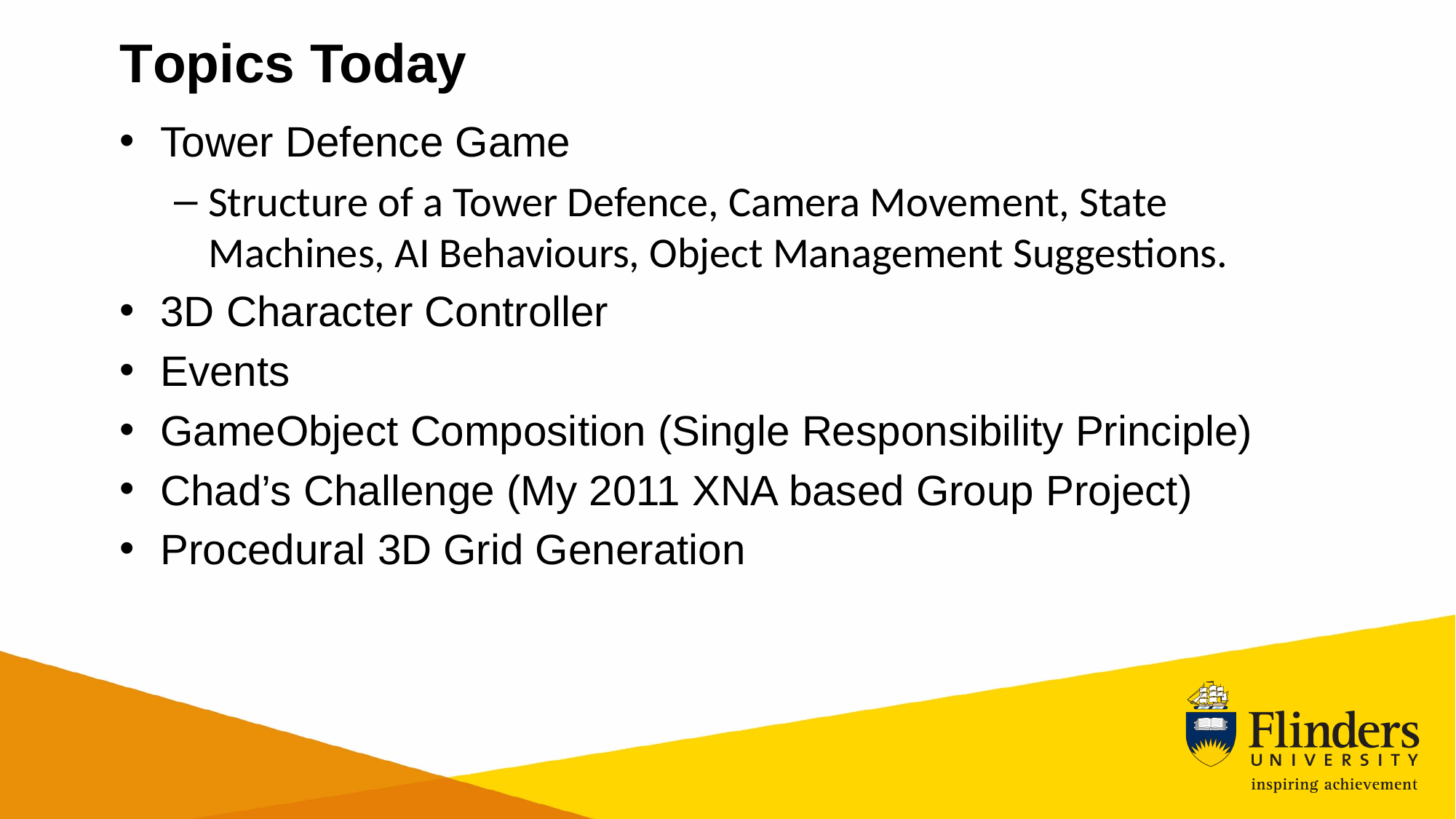

# Topics Today
Tower Defence Game
Structure of a Tower Defence, Camera Movement, State Machines, AI Behaviours, Object Management Suggestions.
3D Character Controller
Events
GameObject Composition (Single Responsibility Principle)
Chad’s Challenge (My 2011 XNA based Group Project)
Procedural 3D Grid Generation